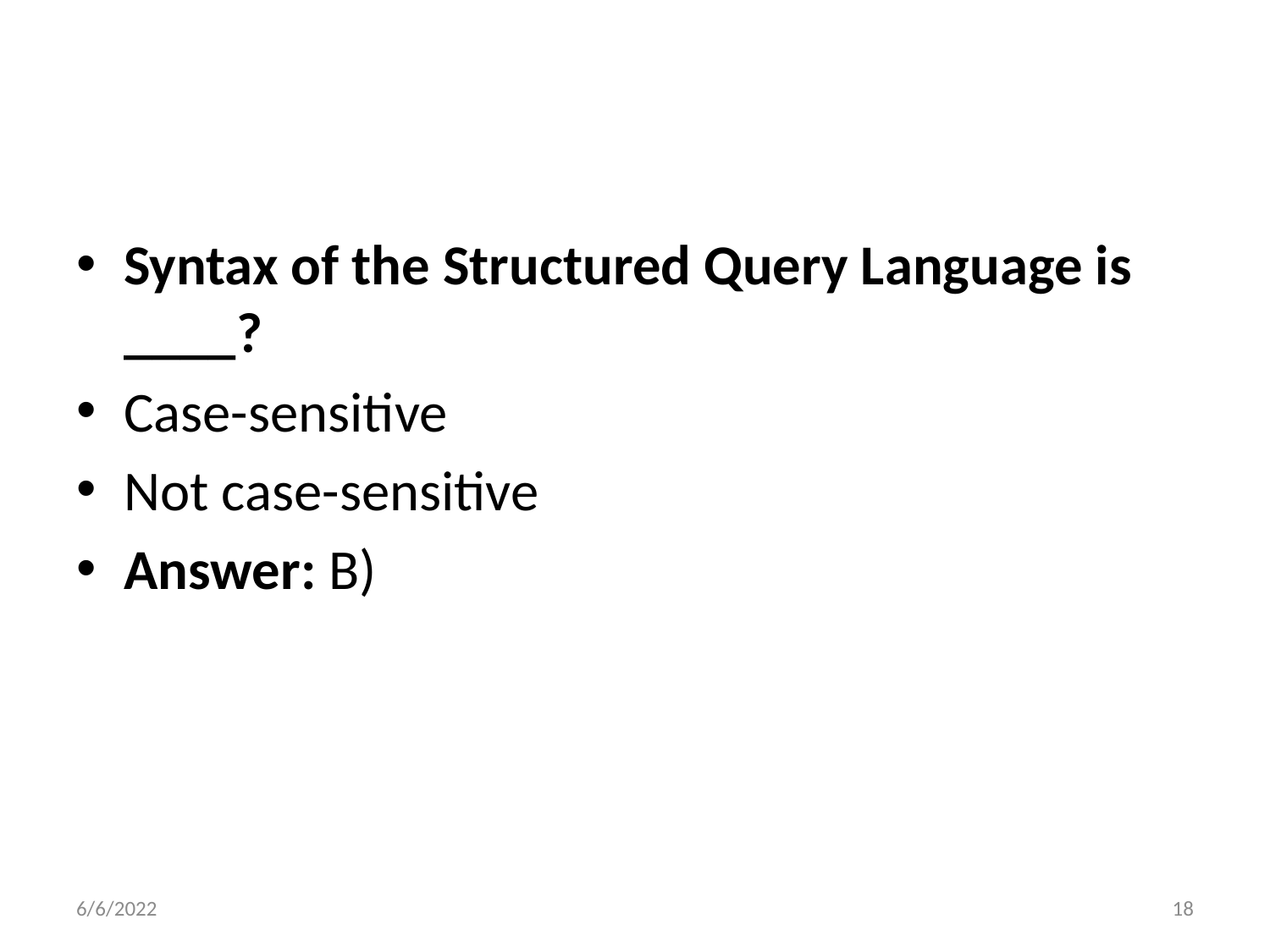

#
Syntax of the Structured Query Language is ____?
Case-sensitive
Not case-sensitive
Answer: B)

6/6/2022

18